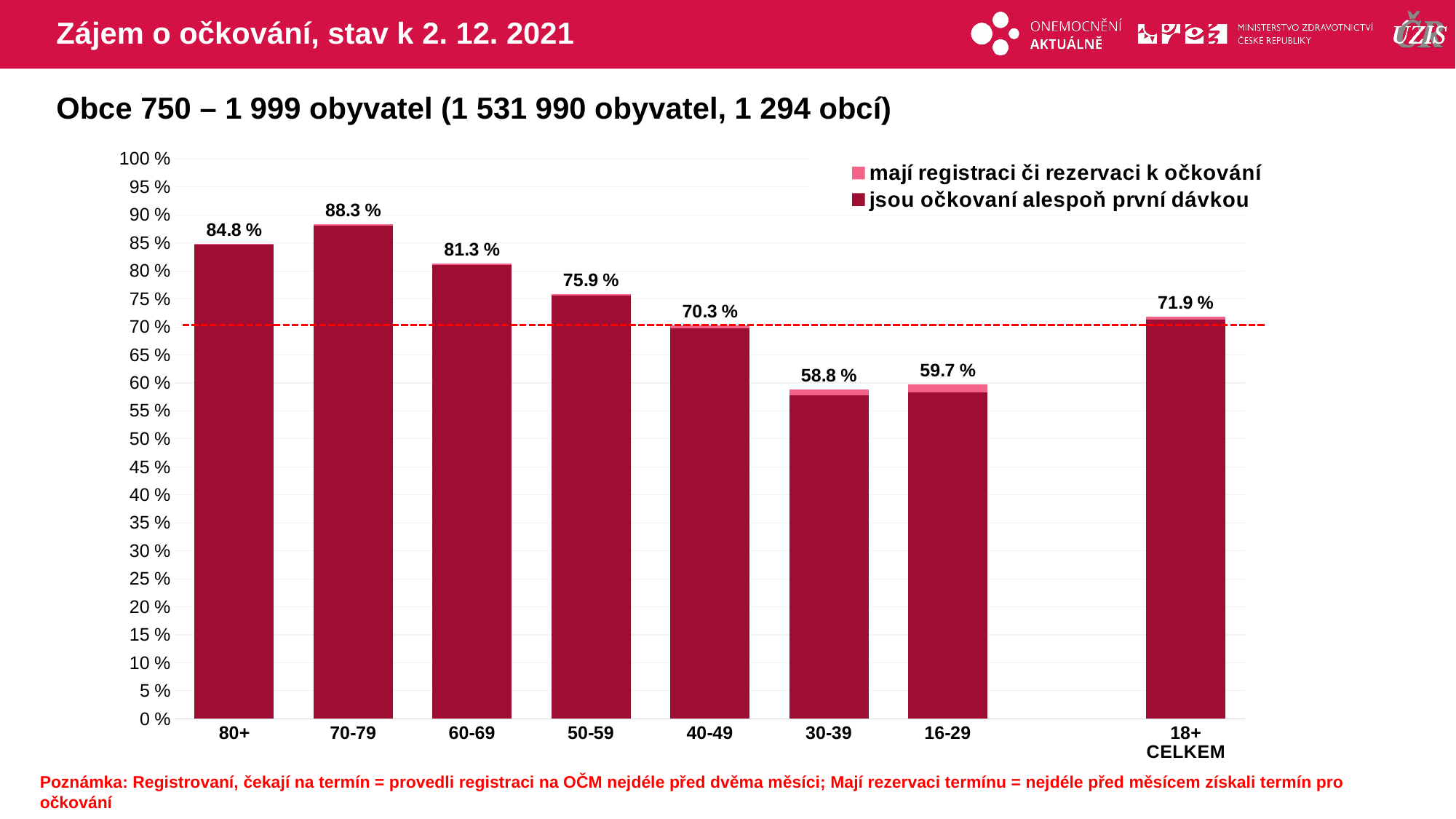

# Zájem o očkování, stav k 2. 12. 2021
Obce 750 – 1 999 obyvatel (1 531 990 obyvatel, 1 294 obcí)

### Chart

| Category | mají registraci či rezervaci k očkování | jsou očkovaní alespoň první dávkou |
|---|---|---|
| 80+ | 84.84547 | 84.6860393 |
| 70-79 | 88.28836 | 88.0942688 |
| 60-69 | 81.29215 | 81.0747221 |
| 50-59 | 75.88865 | 75.5403484 |
| 40-49 | 70.27915 | 69.7256738 |
| 30-39 | 58.82839 | 57.8113705 |
| 16-29 | 59.71098 | 58.330122 |
|  | None | None |
| 18+ CELKEM | 71.88031 | 71.2805652 |
Poznámka: Registrovaní, čekají na termín = provedli registraci na OČM nejdéle před dvěma měsíci; Mají rezervaci termínu = nejdéle před měsícem získali termín pro očkování